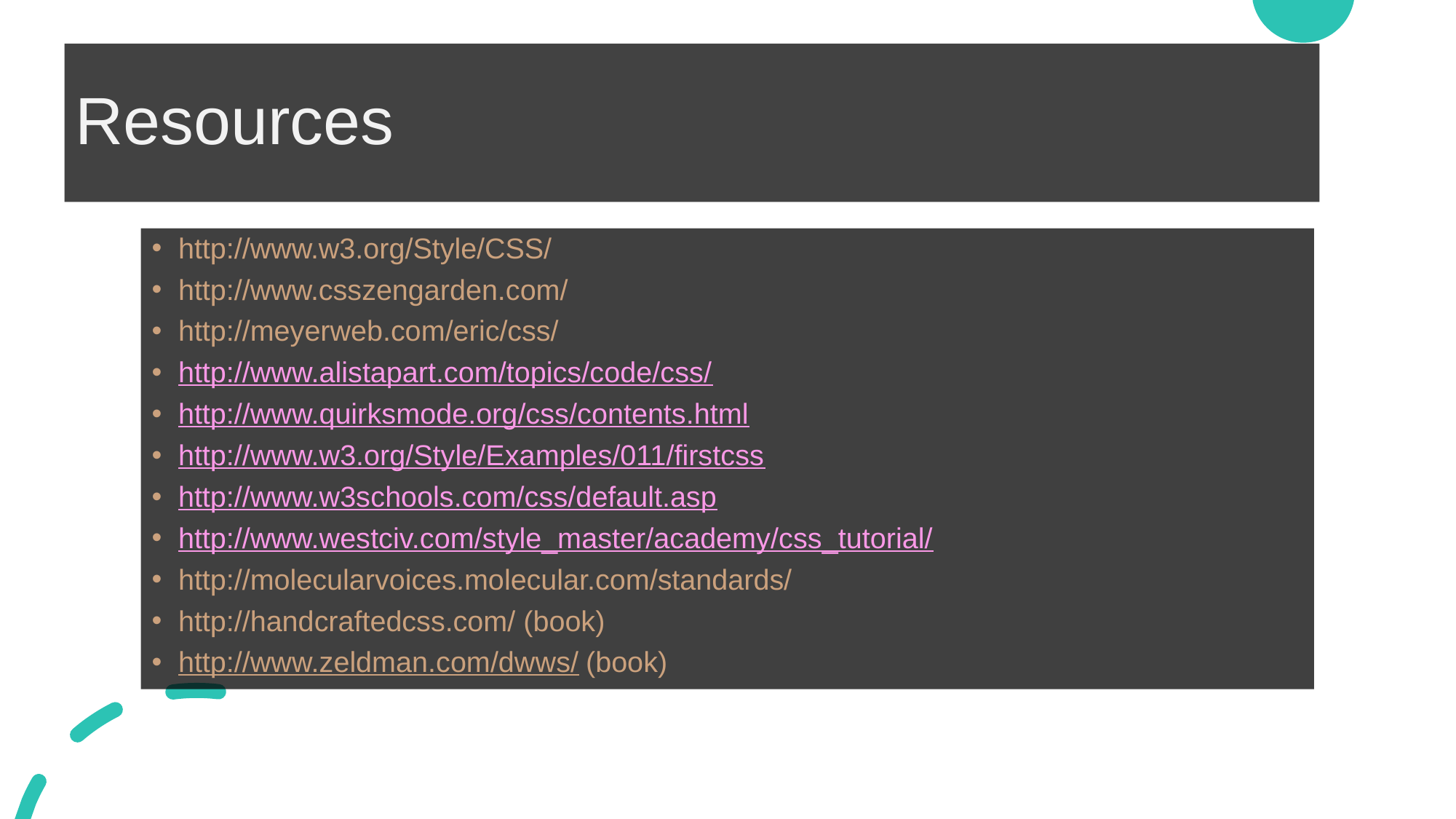

# Resources
http://www.w3.org/Style/CSS/
http://www.csszengarden.com/
http://meyerweb.com/eric/css/
http://www.alistapart.com/topics/code/css/
http://www.quirksmode.org/css/contents.html
http://www.w3.org/Style/Examples/011/firstcss
http://www.w3schools.com/css/default.asp
http://www.westciv.com/style_master/academy/css_tutorial/
http://molecularvoices.molecular.com/standards/
http://handcraftedcss.com/ (book)
http://www.zeldman.com/dwws/ (book)